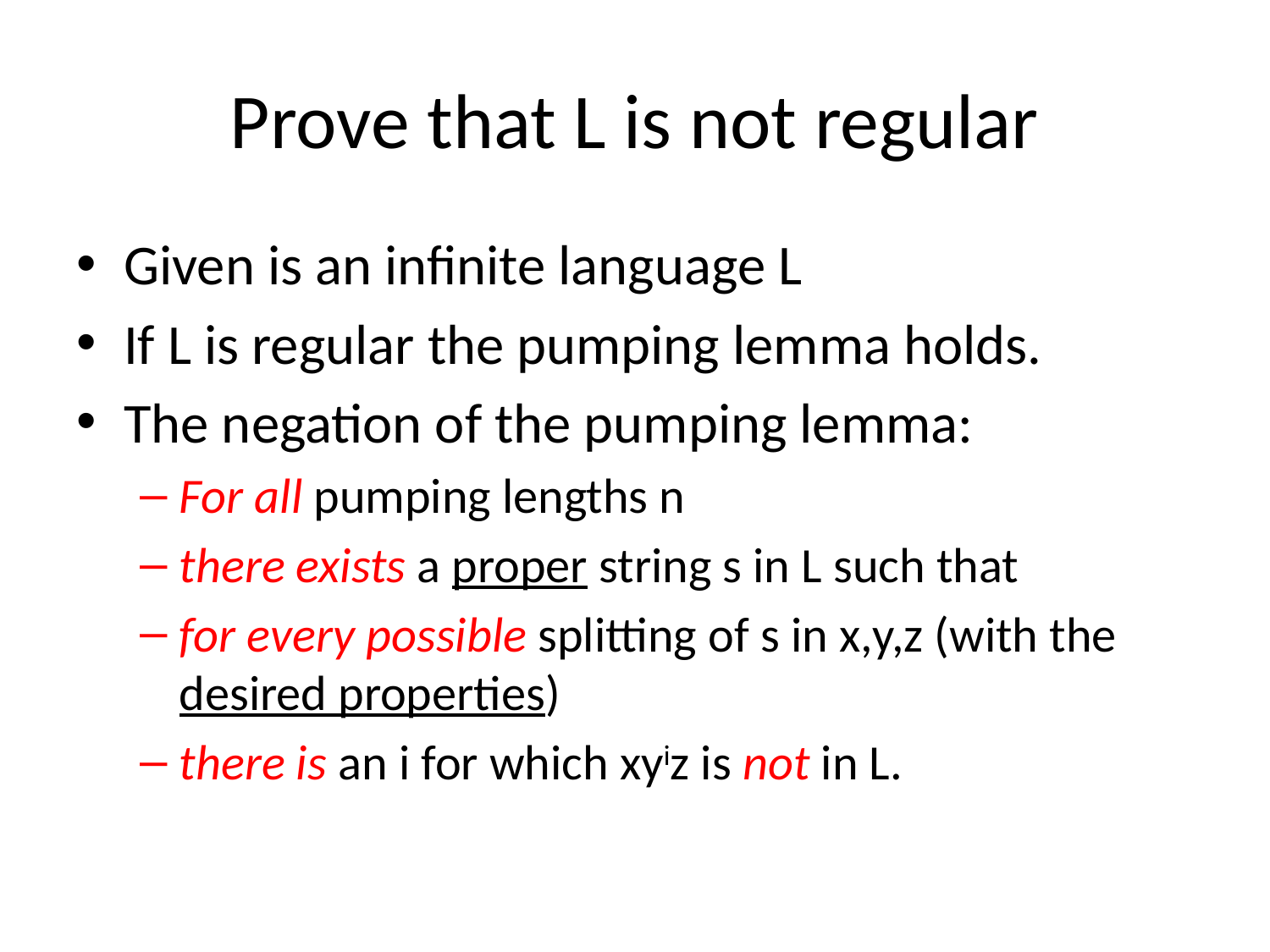

# Prove that L is not regular
Given is an infinite language L
If L is regular the pumping lemma holds.
The negation of the pumping lemma:
For all pumping lengths n
there exists a proper string s in L such that
for every possible splitting of s in x,y,z (with the desired properties)
there is an i for which xyiz is not in L.